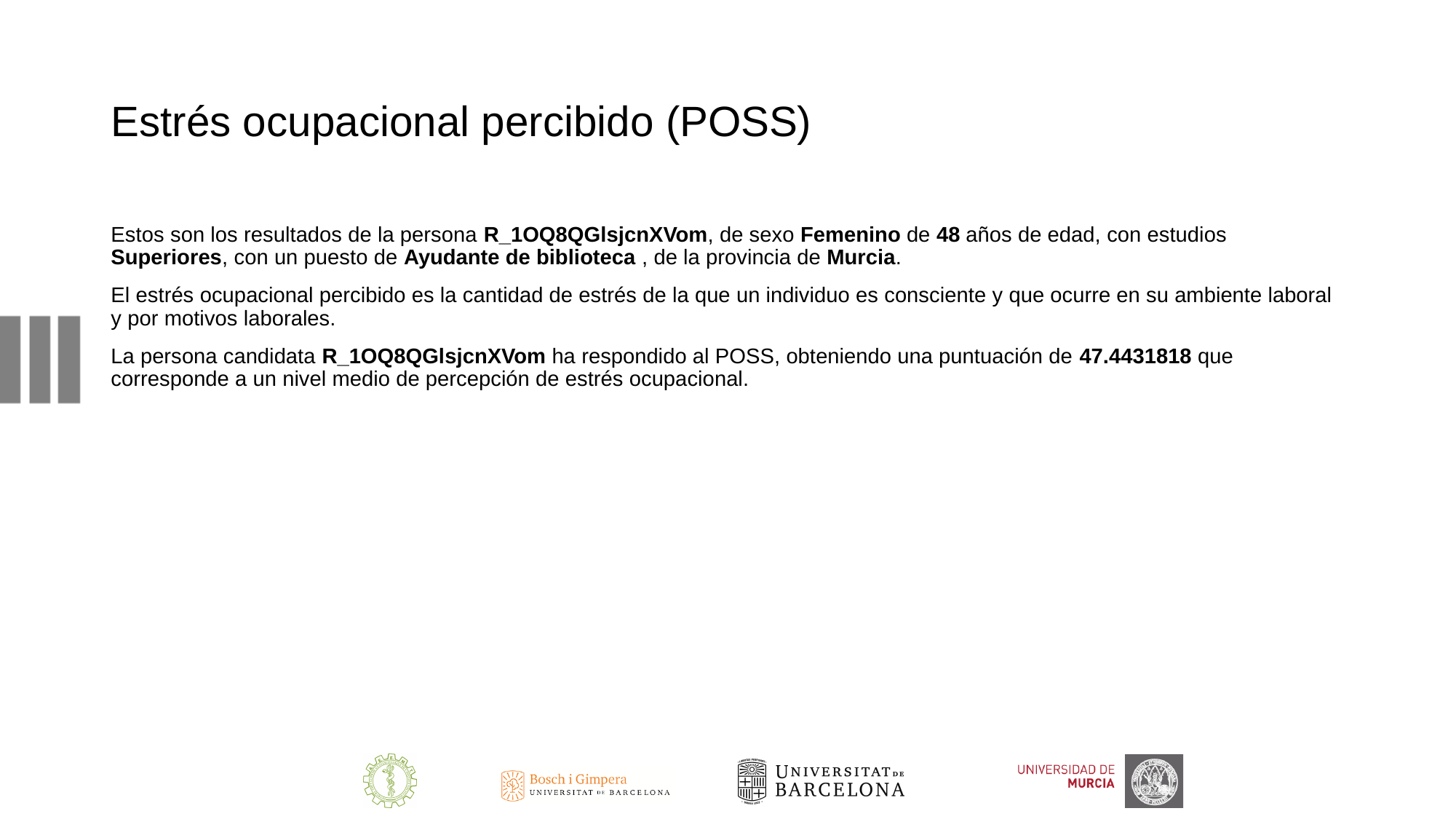

# Estrés ocupacional percibido (POSS)
Estos son los resultados de la persona R_1OQ8QGlsjcnXVom, de sexo Femenino de 48 años de edad, con estudios Superiores, con un puesto de Ayudante de biblioteca , de la provincia de Murcia.
El estrés ocupacional percibido es la cantidad de estrés de la que un individuo es consciente y que ocurre en su ambiente laboral y por motivos laborales.
La persona candidata R_1OQ8QGlsjcnXVom ha respondido al POSS, obteniendo una puntuación de 47.4431818 que corresponde a un nivel medio de percepción de estrés ocupacional.